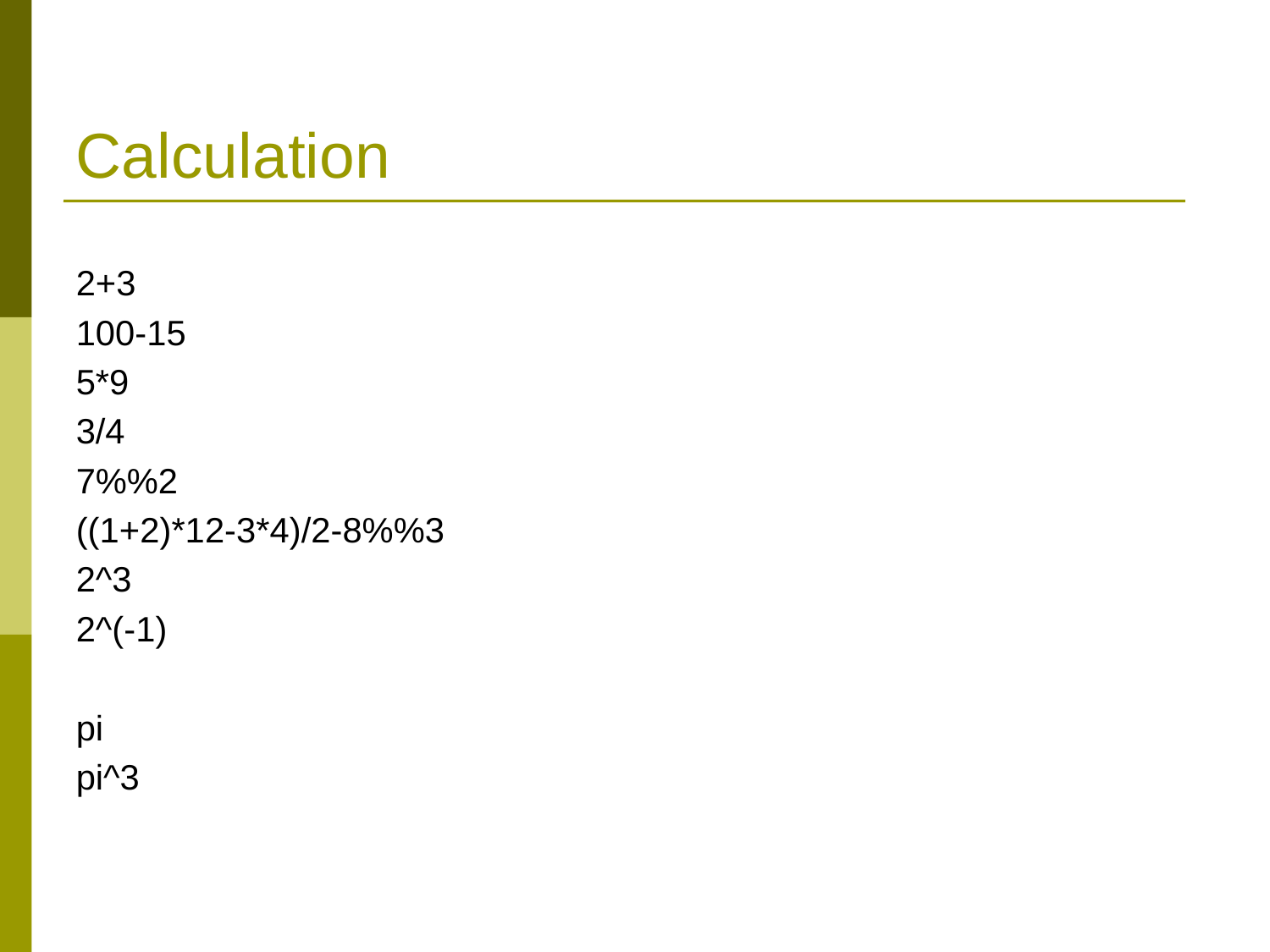

# Calculation

2+3
100-15
5*9
3/4
7%%2
((1+2)*12-3*4)/2-8%%3
2^3
2^(-1)

pi
pi^3